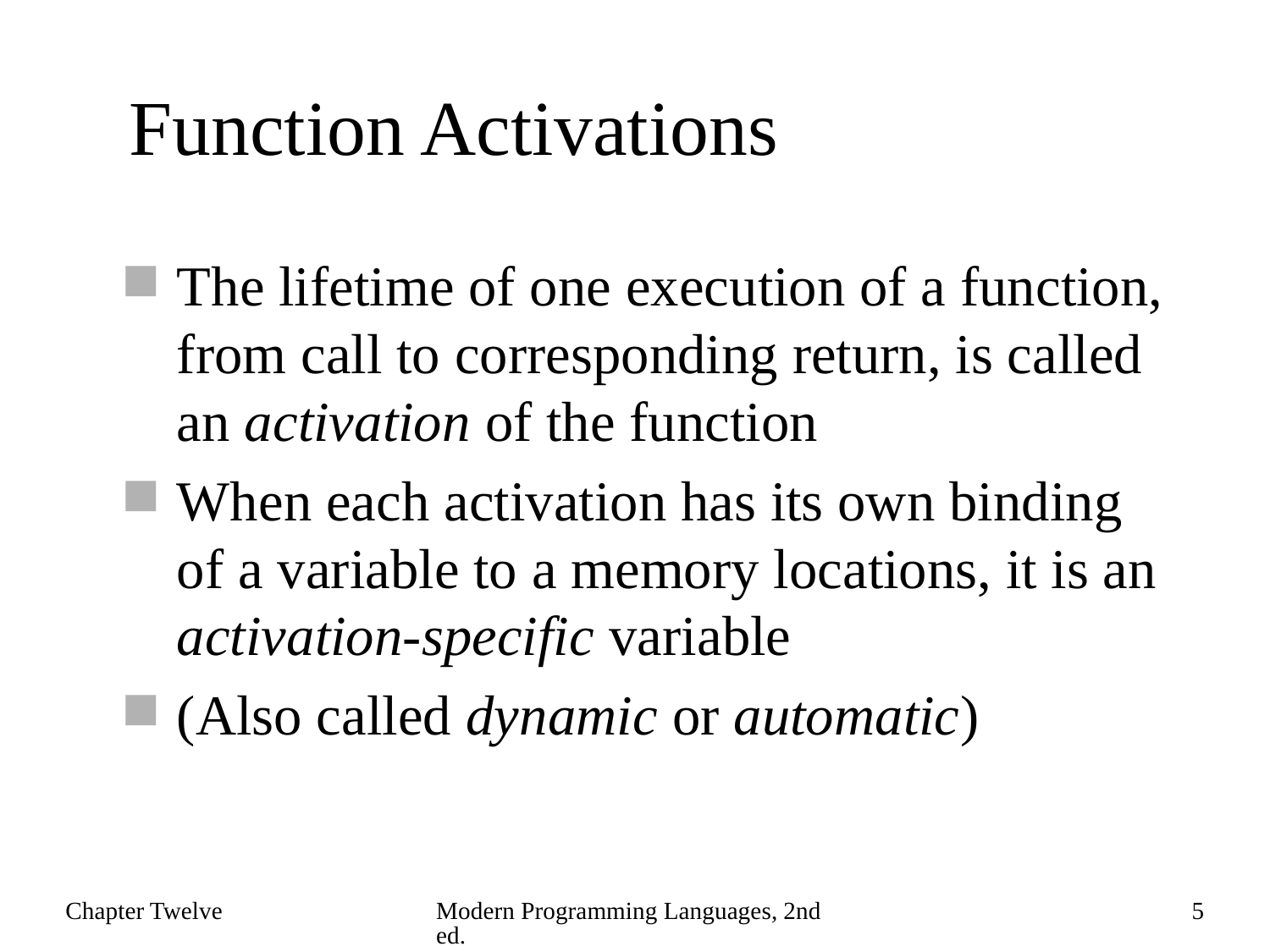

# Function Activations
The lifetime of one execution of a function, from call to corresponding return, is called an activation of the function
When each activation has its own binding of a variable to a memory locations, it is an activation-specific variable
(Also called dynamic or automatic)
Chapter Twelve
Modern Programming Languages, 2nd ed.
5